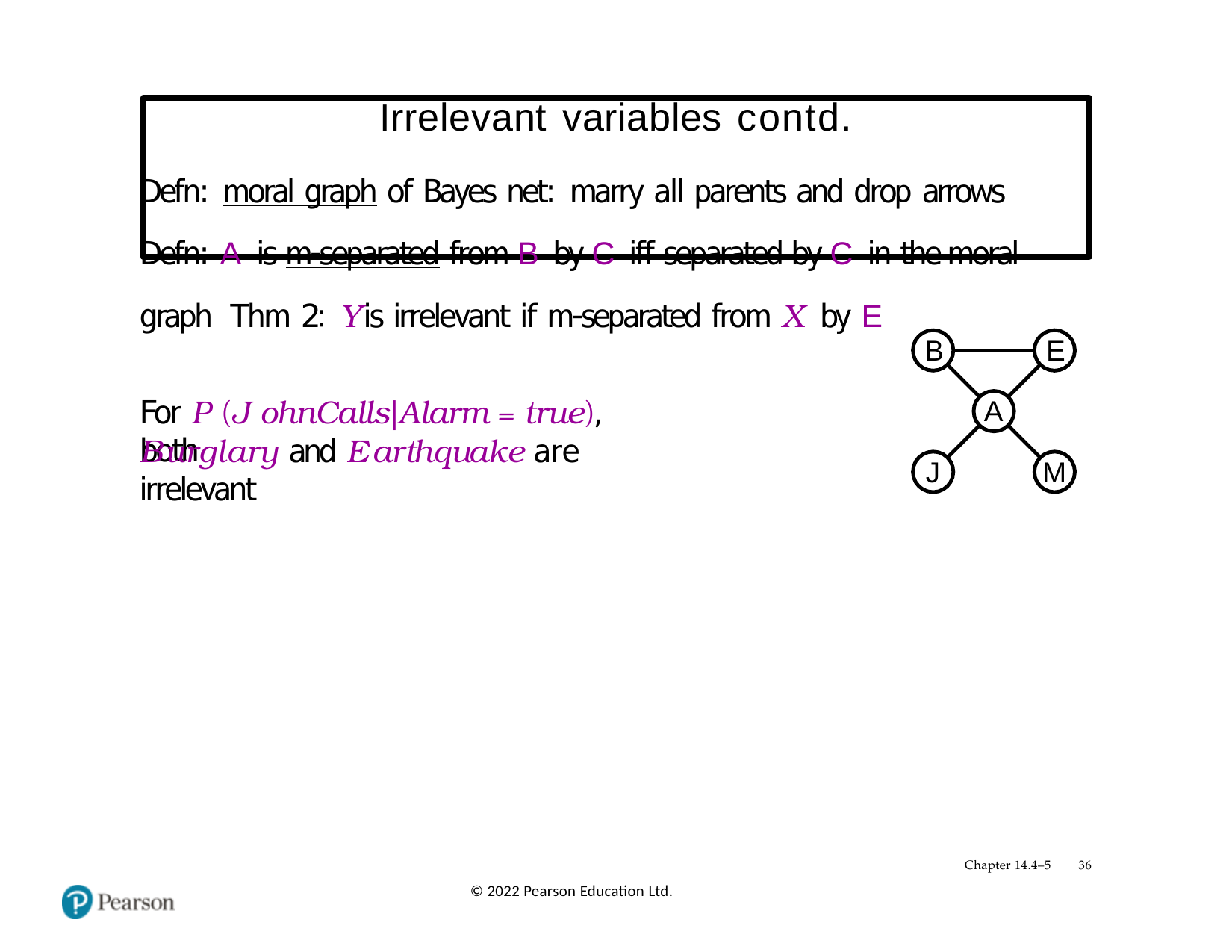

# Irrelevant variables contd.
Defn: moral graph of Bayes net: marry all parents and drop arrows
Defn: A is m-separated from B by C iff separated by C in the moral graph  Thm 2: Y	is irrelevant if m-separated from X by E

B
E

For P (J ohnCalls|Alarm = true), both
A
Burglary and Earthquake are irrelevant

J
M
Chapter 14.4–5
36